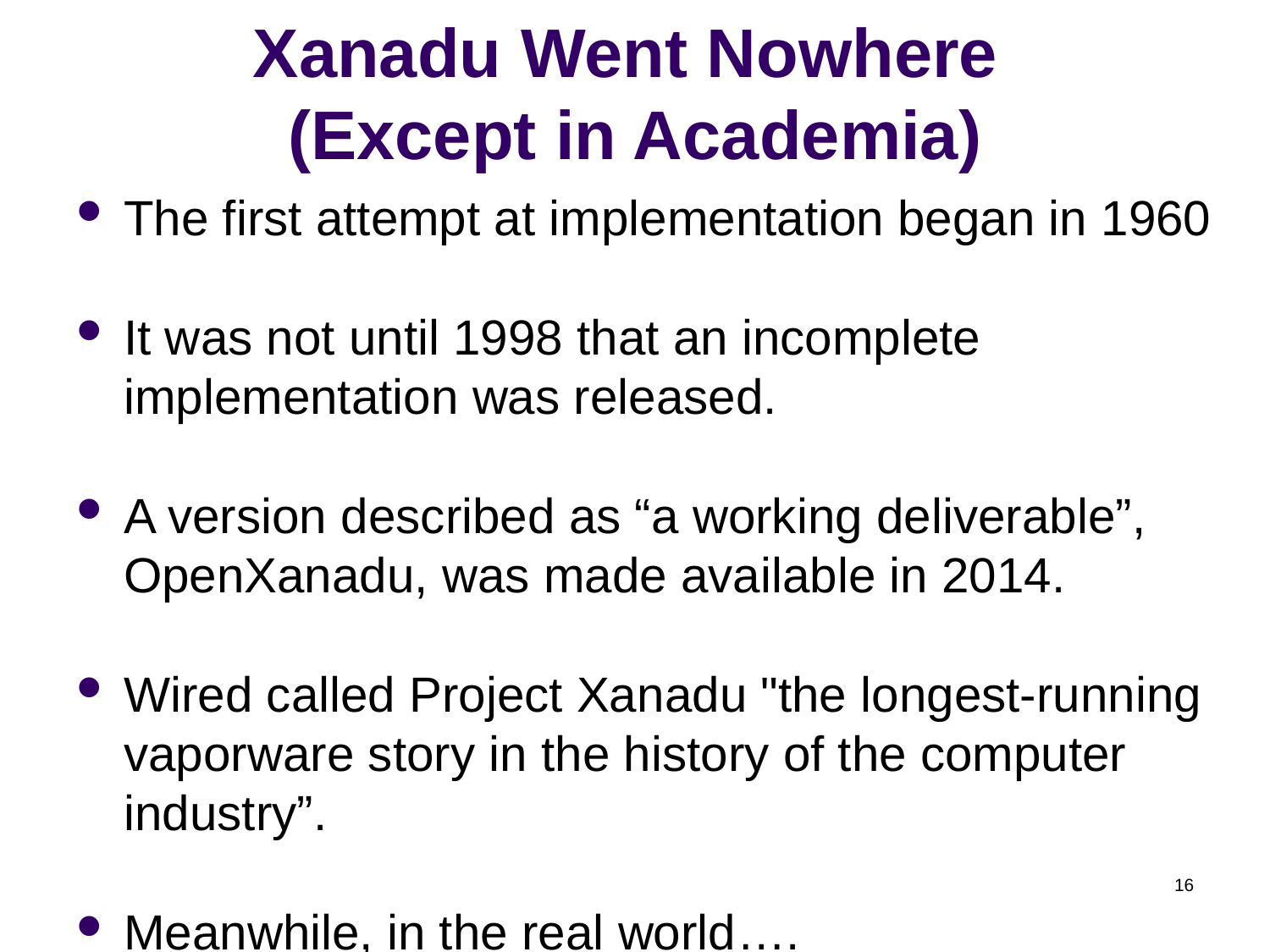

# Xanadu Went Nowhere (Except in Academia)
The first attempt at implementation began in 1960

It was not until 1998 that an incomplete implementation was released.

A version described as “a working deliverable”, OpenXanadu, was made available in 2014.

Wired called Project Xanadu "the longest-running vaporware story in the history of the computer industry”.

Meanwhile, in the real world….

16